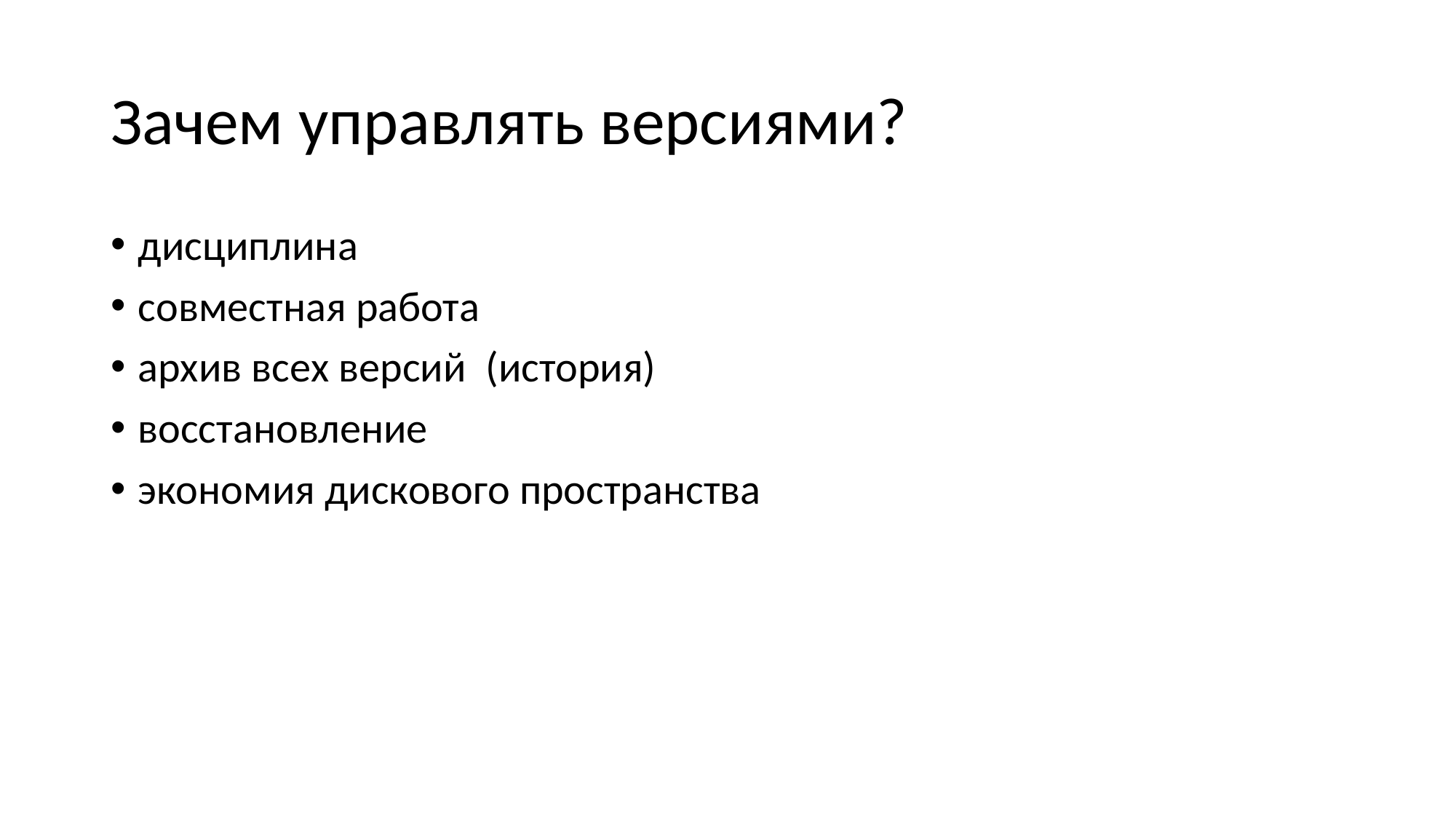

# Зачем управлять версиями?
дисциплина
совместная работа
архив всех версий  (история)
восстановление
экономия дискового пространства